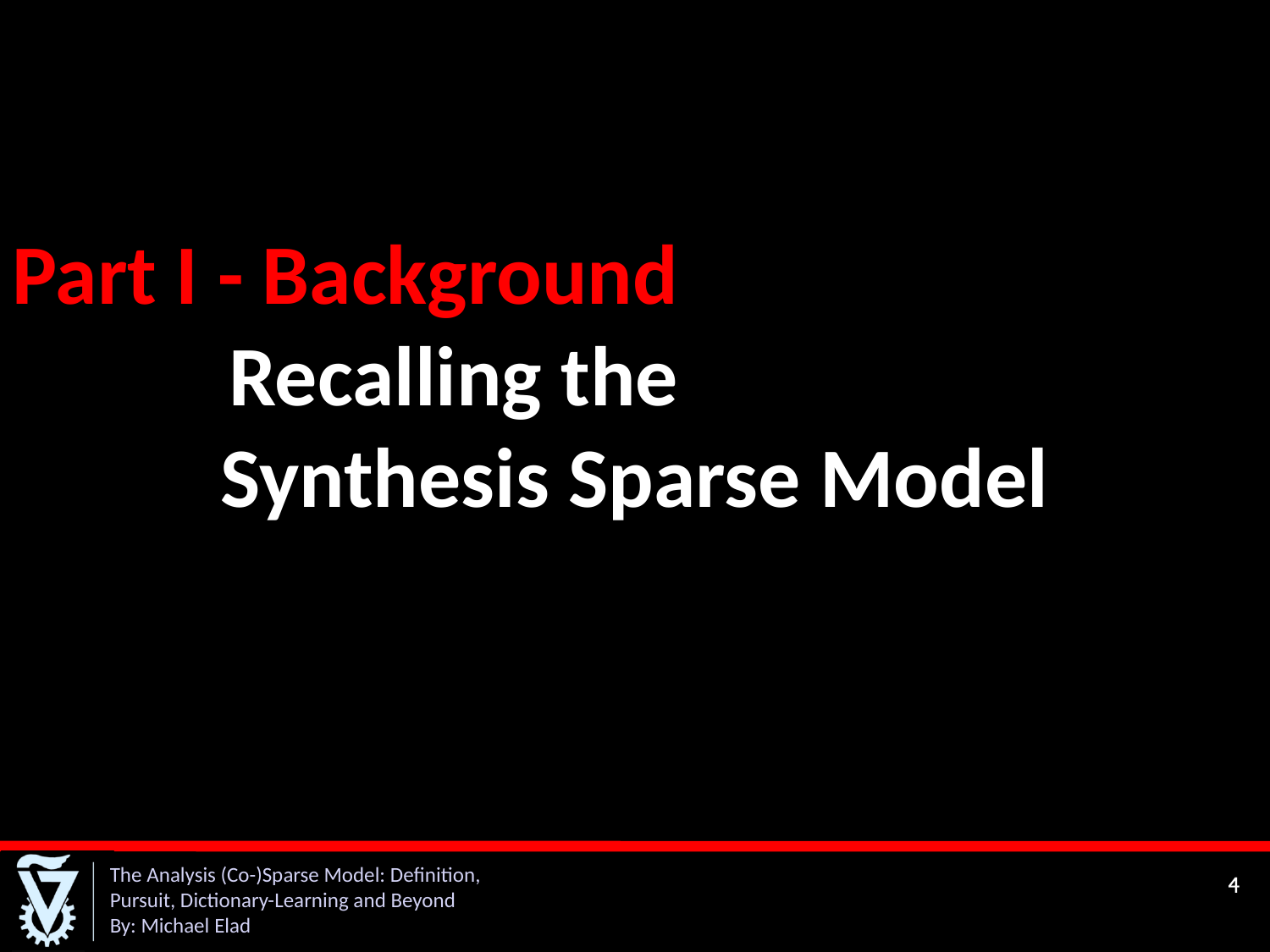

Part I - Background                                      Recalling the                         Synthesis Sparse Model
4